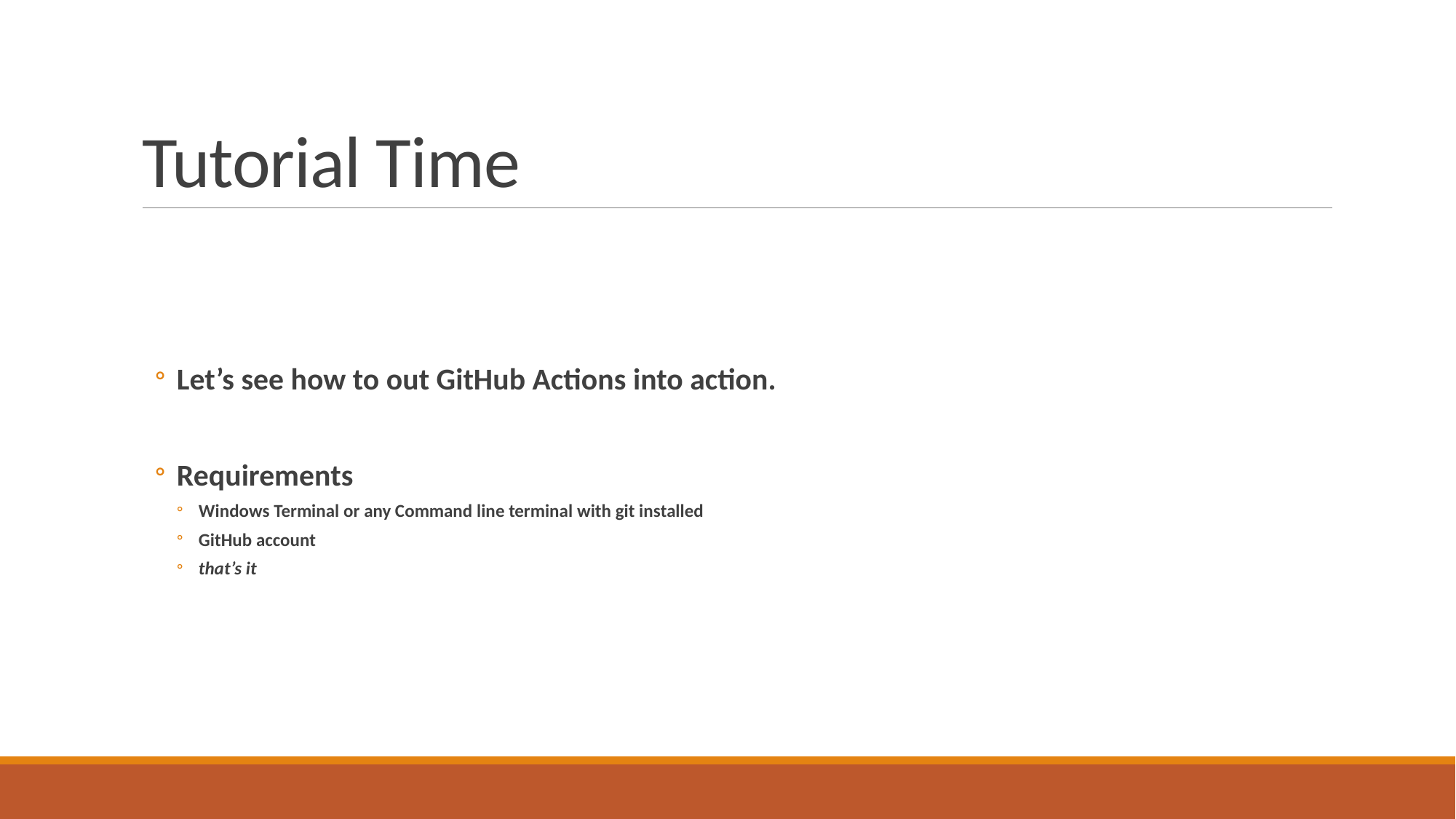

# Tutorial Time

Let’s see how to out GitHub Actions into action.

Requirements
Windows Terminal or any Command line terminal with git installed
GitHub account
that’s it